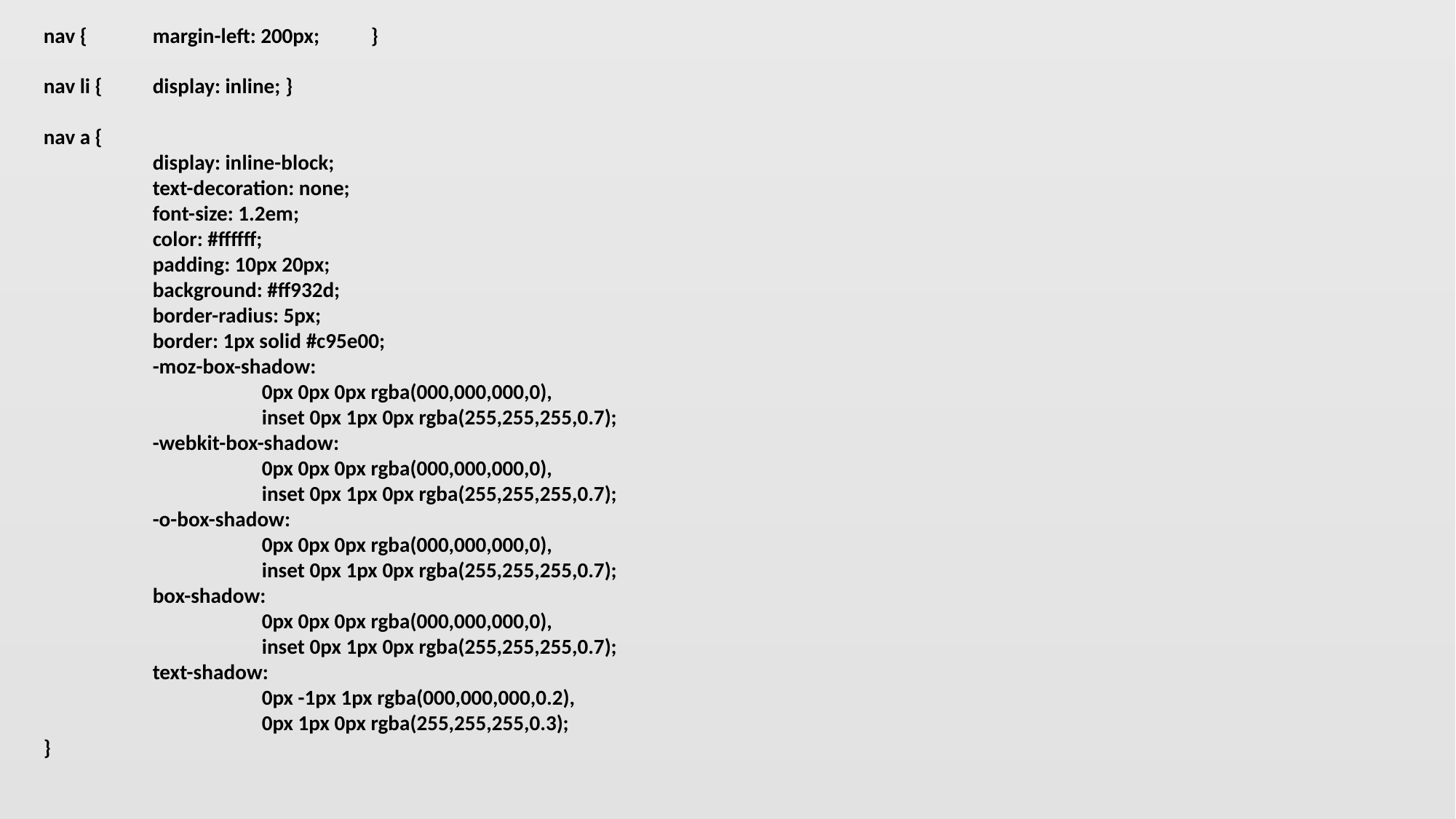

nav {	margin-left: 200px;	}

nav li {	display: inline; }

nav a {
	display: inline-block;
	text-decoration: none;
	font-size: 1.2em;
	color: #ffffff;
	padding: 10px 20px;
	background: #ff932d;
	border-radius: 5px;
	border: 1px solid #c95e00;
	-moz-box-shadow:
		0px 0px 0px rgba(000,000,000,0),
		inset 0px 1px 0px rgba(255,255,255,0.7);
	-webkit-box-shadow:
		0px 0px 0px rgba(000,000,000,0),
		inset 0px 1px 0px rgba(255,255,255,0.7);
	-o-box-shadow:
		0px 0px 0px rgba(000,000,000,0),
		inset 0px 1px 0px rgba(255,255,255,0.7);
	box-shadow:
		0px 0px 0px rgba(000,000,000,0),
		inset 0px 1px 0px rgba(255,255,255,0.7);
	text-shadow:
		0px -1px 1px rgba(000,000,000,0.2),
		0px 1px 0px rgba(255,255,255,0.3);
}